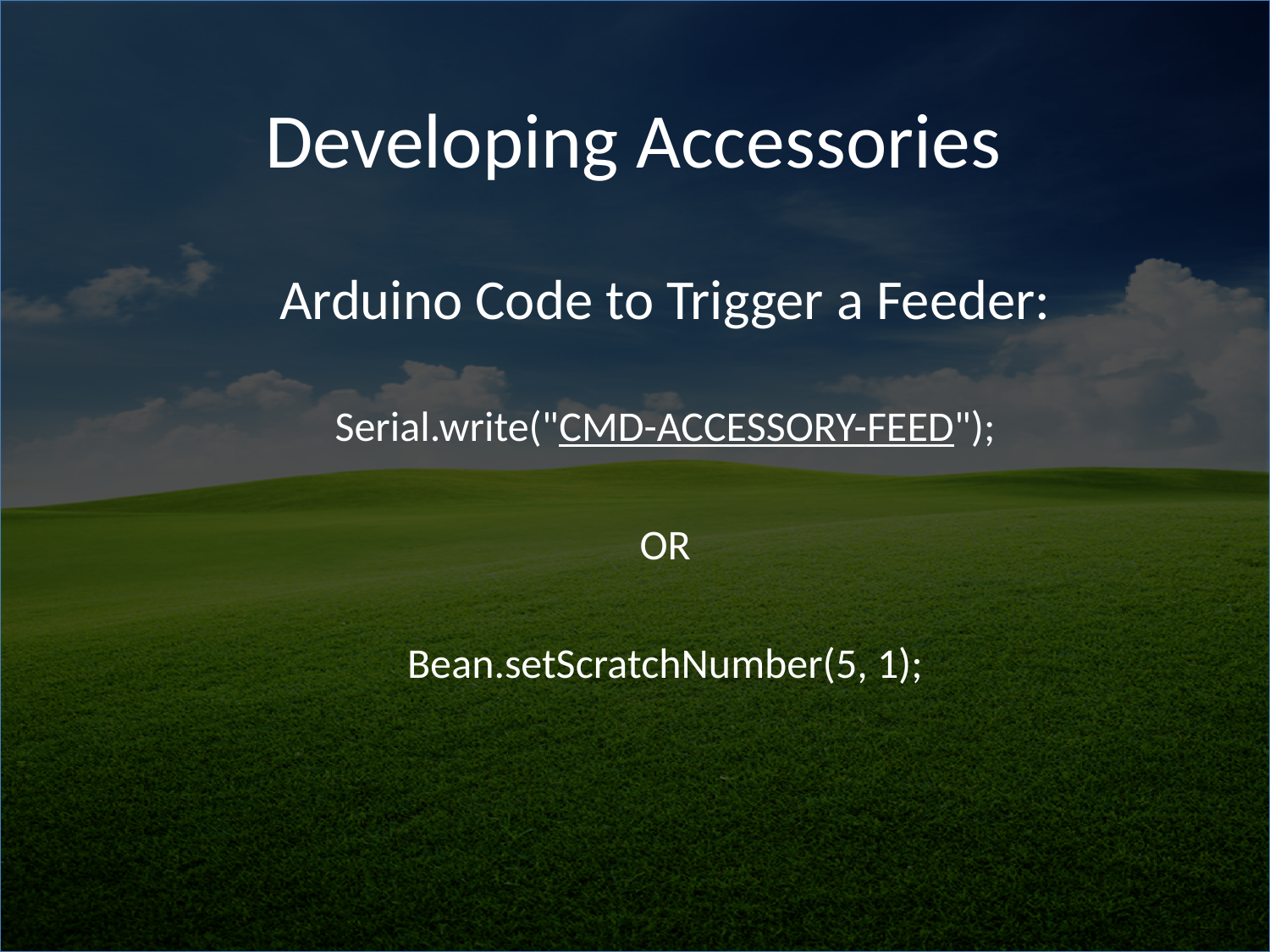

# Developing Accessories
Arduino Code to Trigger a Feeder:

Serial.write("CMD-ACCESSORY-FEED");

OR

Bean.setScratchNumber(5, 1);